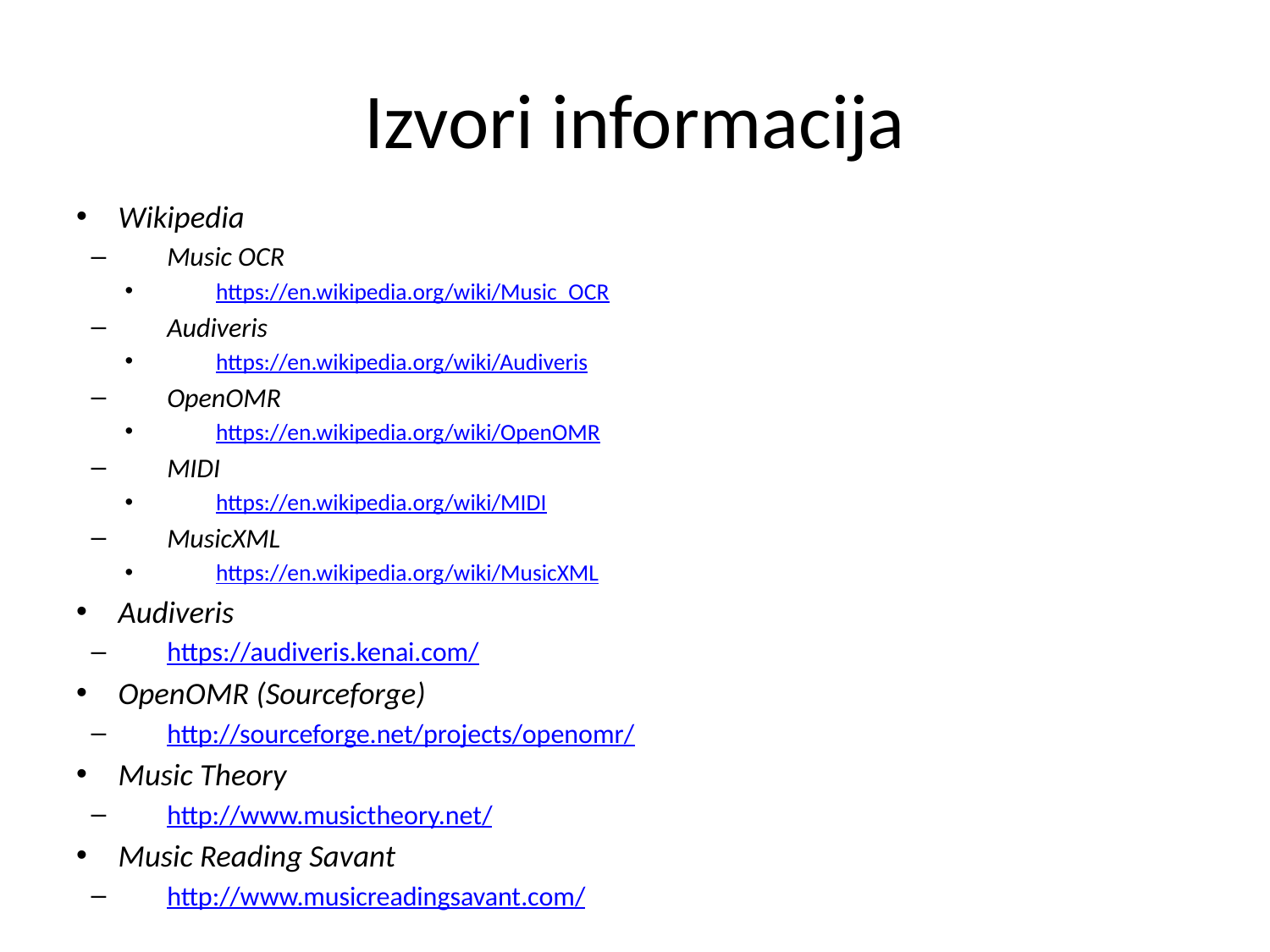

# Izvori informacija
Wikipedia
Music OCR
https://en.wikipedia.org/wiki/Music_OCR
Audiveris
https://en.wikipedia.org/wiki/Audiveris
OpenOMR
https://en.wikipedia.org/wiki/OpenOMR
MIDI
https://en.wikipedia.org/wiki/MIDI
MusicXML
https://en.wikipedia.org/wiki/MusicXML
Audiveris
https://audiveris.kenai.com/
OpenOMR (Sourceforge)
http://sourceforge.net/projects/openomr/
Music Theory
http://www.musictheory.net/
Music Reading Savant
http://www.musicreadingsavant.com/